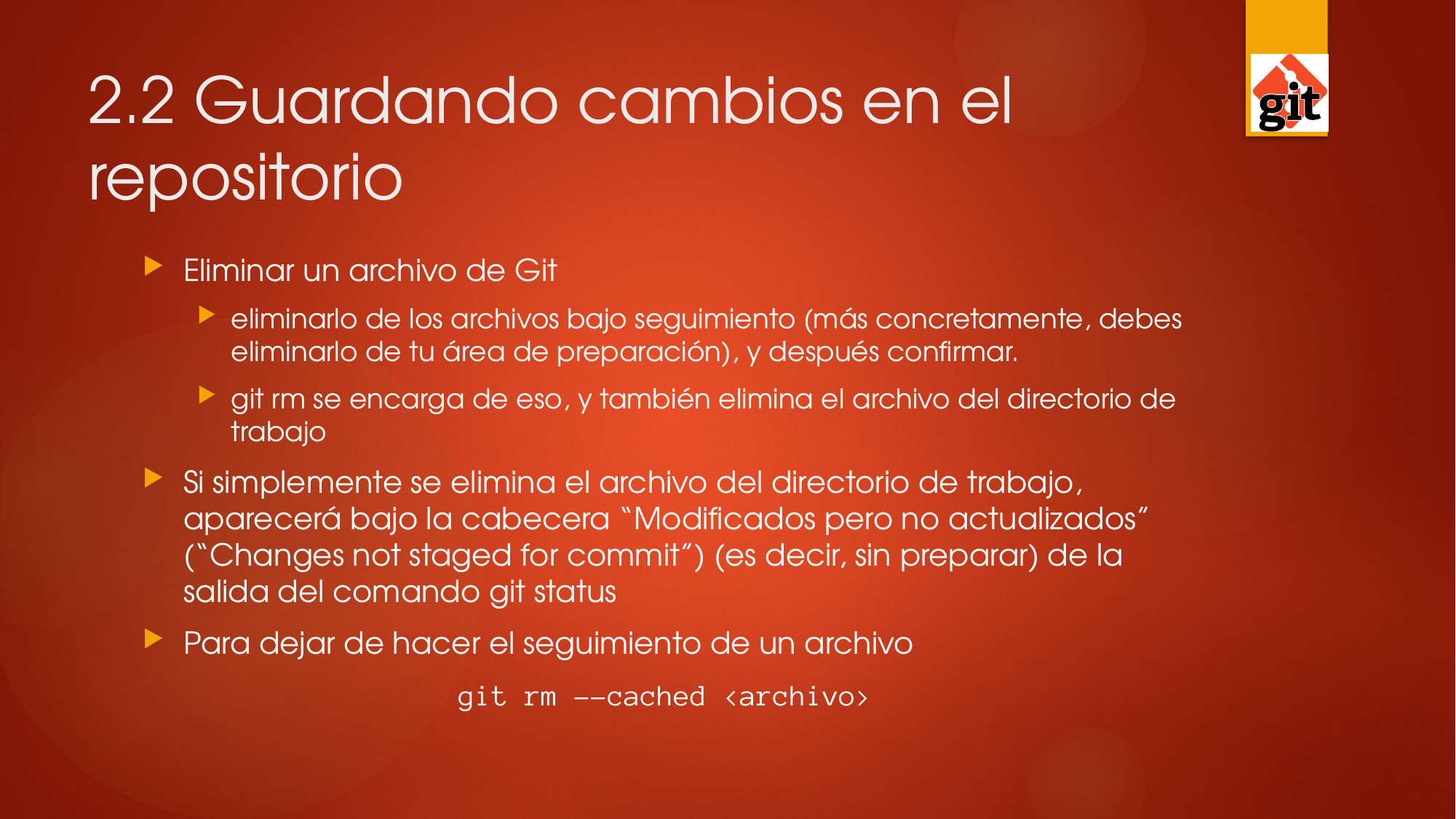

# 2.2 Guardando cambios en el repositorio
Eliminar un archivo de Git
eliminarlo de los archivos bajo seguimiento (más concretamente, debes eliminarlo de tu área de preparación), y después confirmar.
git rm se encarga de eso, y también elimina el archivo del directorio de trabajo
Si simplemente se elimina el archivo del directorio de trabajo, aparecerá bajo la cabecera “Modificados pero no actualizados” (“Changes not staged for commit”) (es decir, sin preparar) de la salida del comando git status
Para dejar de hacer el seguimiento de un archivo
git rm --cached <archivo>